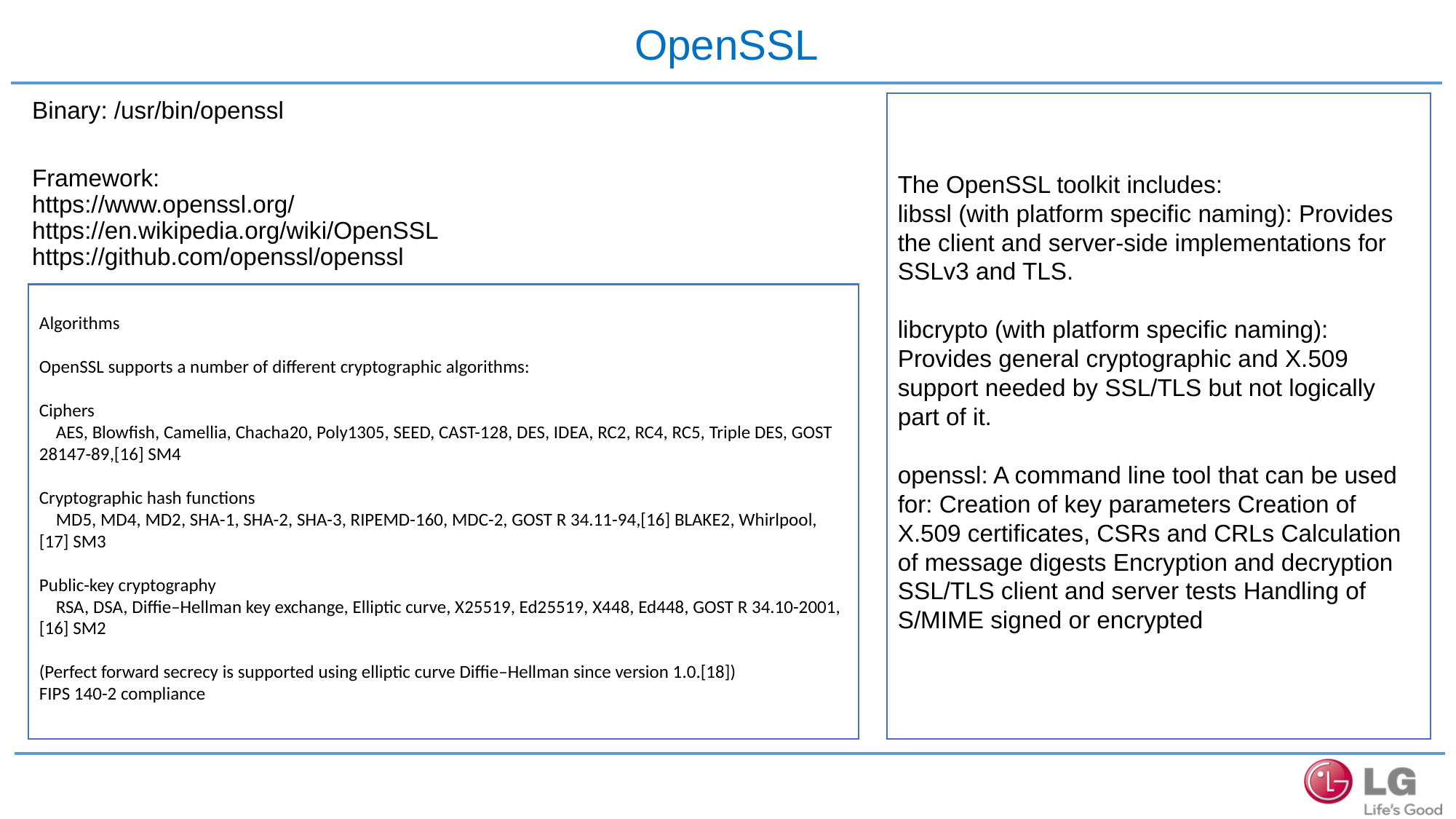

# OpenSSL
Binary: /usr/bin/openssl
Framework:
https://www.openssl.org/
https://en.wikipedia.org/wiki/OpenSSL
https://github.com/openssl/openssl

The OpenSSL toolkit includes:
libssl (with platform specific naming): Provides the client and server-side implementations for SSLv3 and TLS.

libcrypto (with platform specific naming): Provides general cryptographic and X.509 support needed by SSL/TLS but not logically part of it.

openssl: A command line tool that can be used for: Creation of key parameters Creation of X.509 certificates, CSRs and CRLs Calculation of message digests Encryption and decryption SSL/TLS client and server tests Handling of S/MIME signed or encrypted

Algorithms

OpenSSL supports a number of different cryptographic algorithms:

Ciphers
    AES, Blowfish, Camellia, Chacha20, Poly1305, SEED, CAST-128, DES, IDEA, RC2, RC4, RC5, Triple DES, GOST 28147-89,[16] SM4
Cryptographic hash functions
    MD5, MD4, MD2, SHA-1, SHA-2, SHA-3, RIPEMD-160, MDC-2, GOST R 34.11-94,[16] BLAKE2, Whirlpool,[17] SM3
Public-key cryptography
    RSA, DSA, Diffie–Hellman key exchange, Elliptic curve, X25519, Ed25519, X448, Ed448, GOST R 34.10-2001,[16] SM2

(Perfect forward secrecy is supported using elliptic curve Diffie–Hellman since version 1.0.[18])
FIPS 140-2 compliance